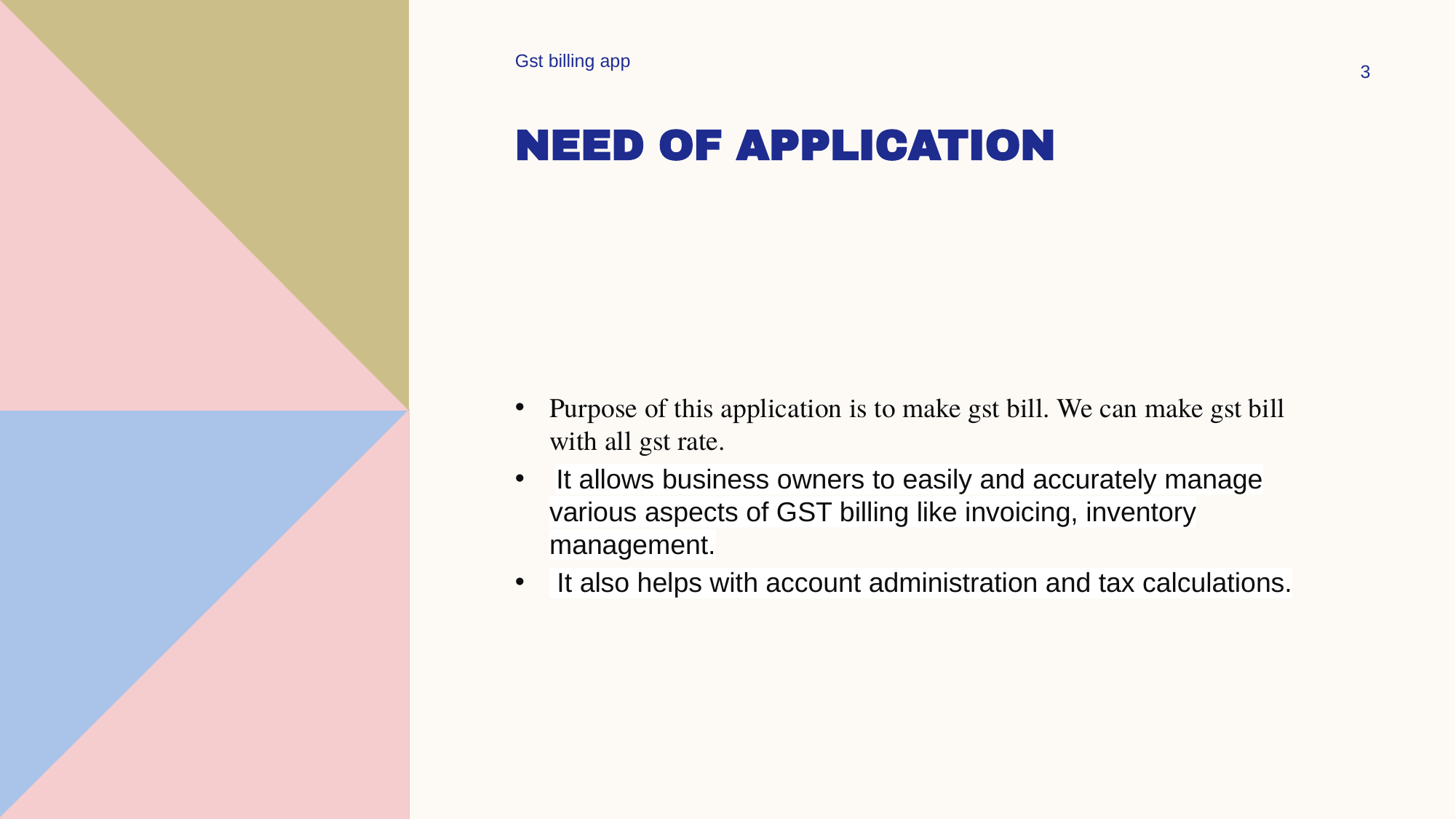

Gst billing app

3
# Need of application
Purpose of this application is to make gst bill. We can make gst bill with all gst rate.
 It allows business owners to easily and accurately manage various aspects of GST billing like invoicing, inventory management.
 It also helps with account administration and tax calculations.